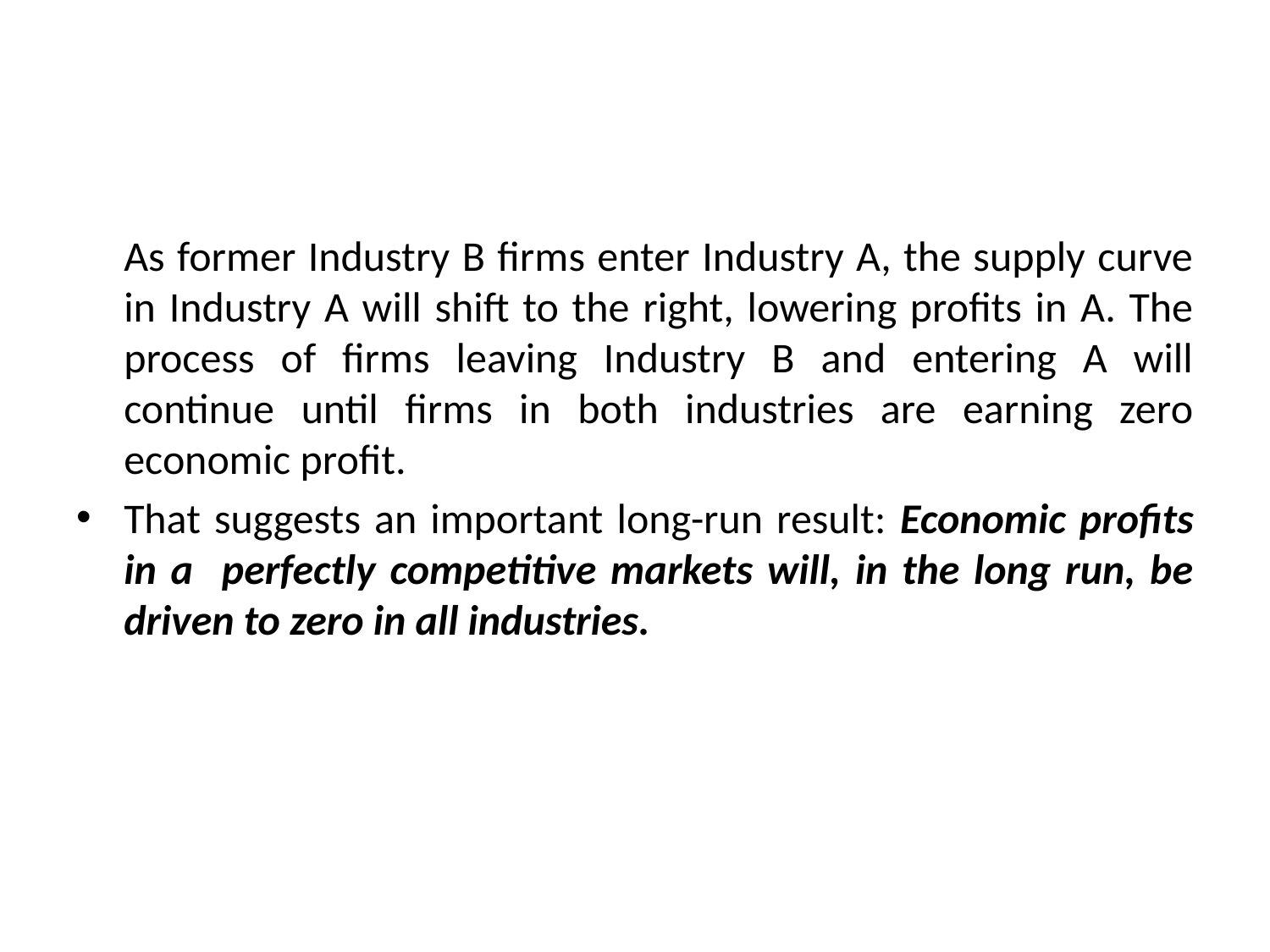

#
	As former Industry B firms enter Industry A, the supply curve in Industry A will shift to the right, lowering profits in A. The process of firms leaving Industry B and entering A will continue until firms in both industries are earning zero economic profit.
That suggests an important long-run result: Economic profits in a  perfectly competitive markets will, in the long run, be driven to zero in all industries.